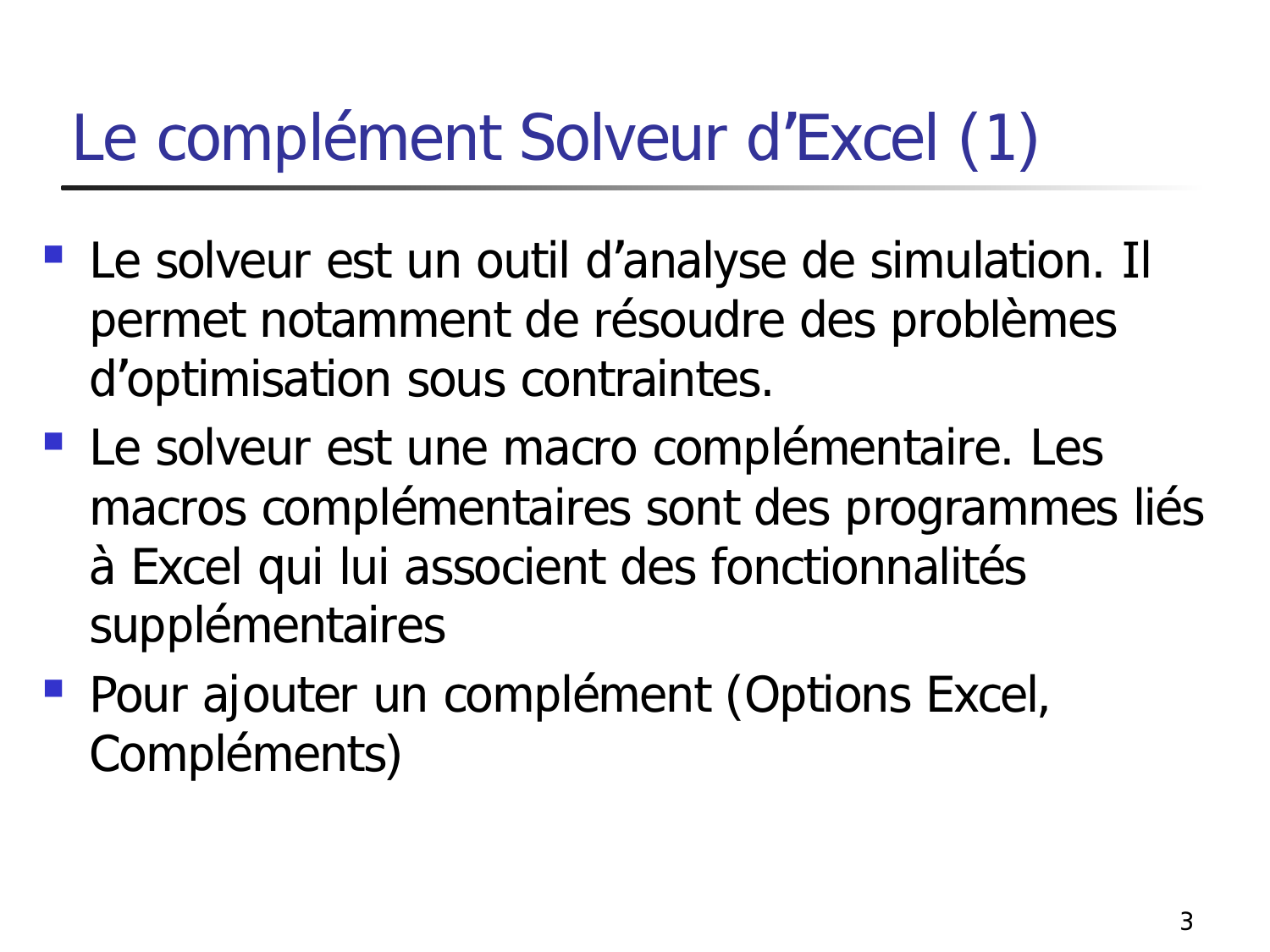

# Le complément Solveur d’Excel (1)
Le solveur est un outil d’analyse de simulation. Il permet notamment de résoudre des problèmes d’optimisation sous contraintes.
Le solveur est une macro complémentaire. Les macros complémentaires sont des programmes liés à Excel qui lui associent des fonctionnalités supplémentaires
Pour ajouter un complément (Options Excel, Compléments)
3